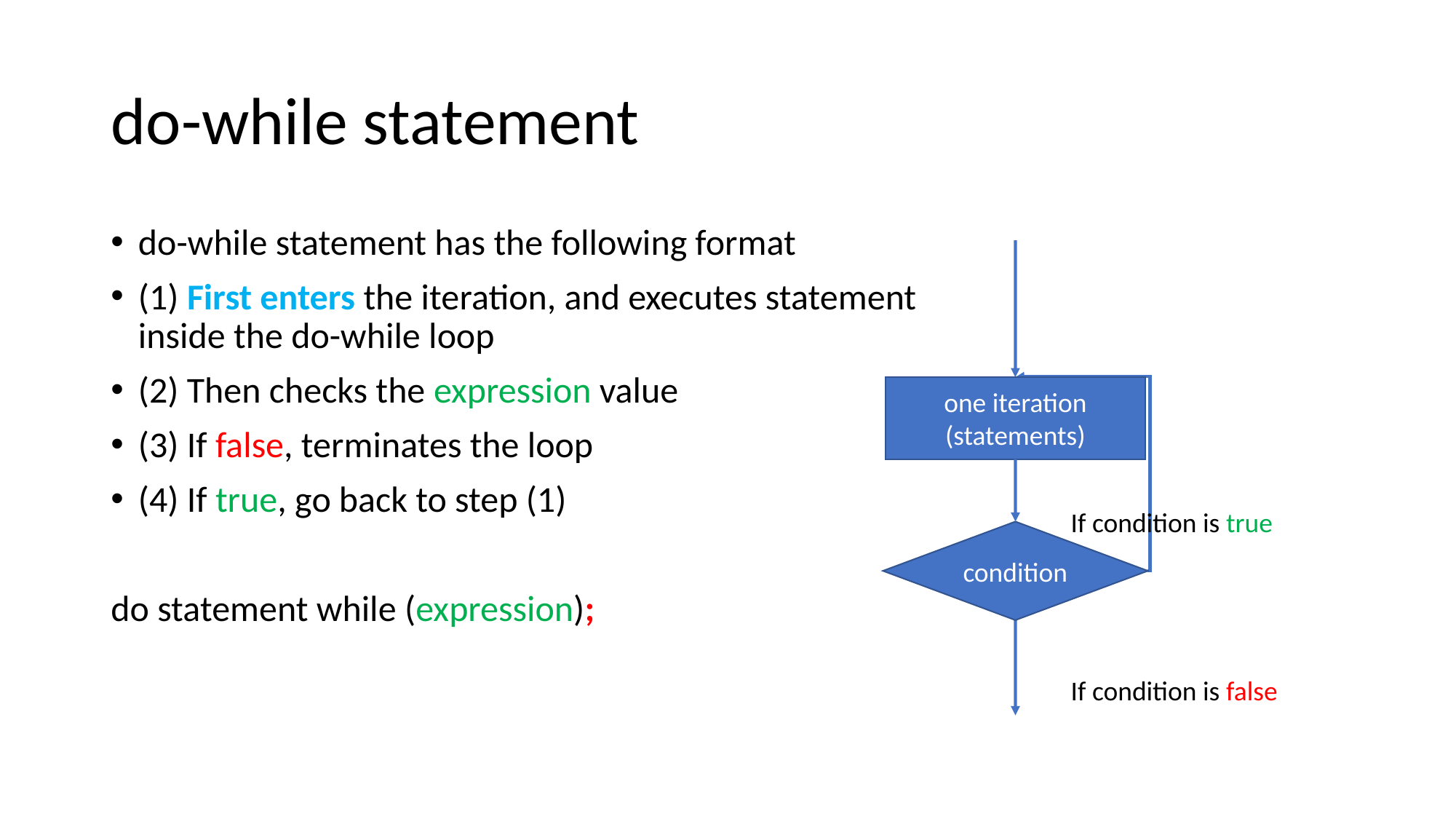

# do-while statement
do-while statement has the following format
(1) First enters the iteration, and executes statement inside the do-while loop
(2) Then checks the expression value
(3) If false, terminates the loop
(4) If true, go back to step (1)

do statement while (expression);

one iteration (statements)
If condition is true
condition
If condition is false